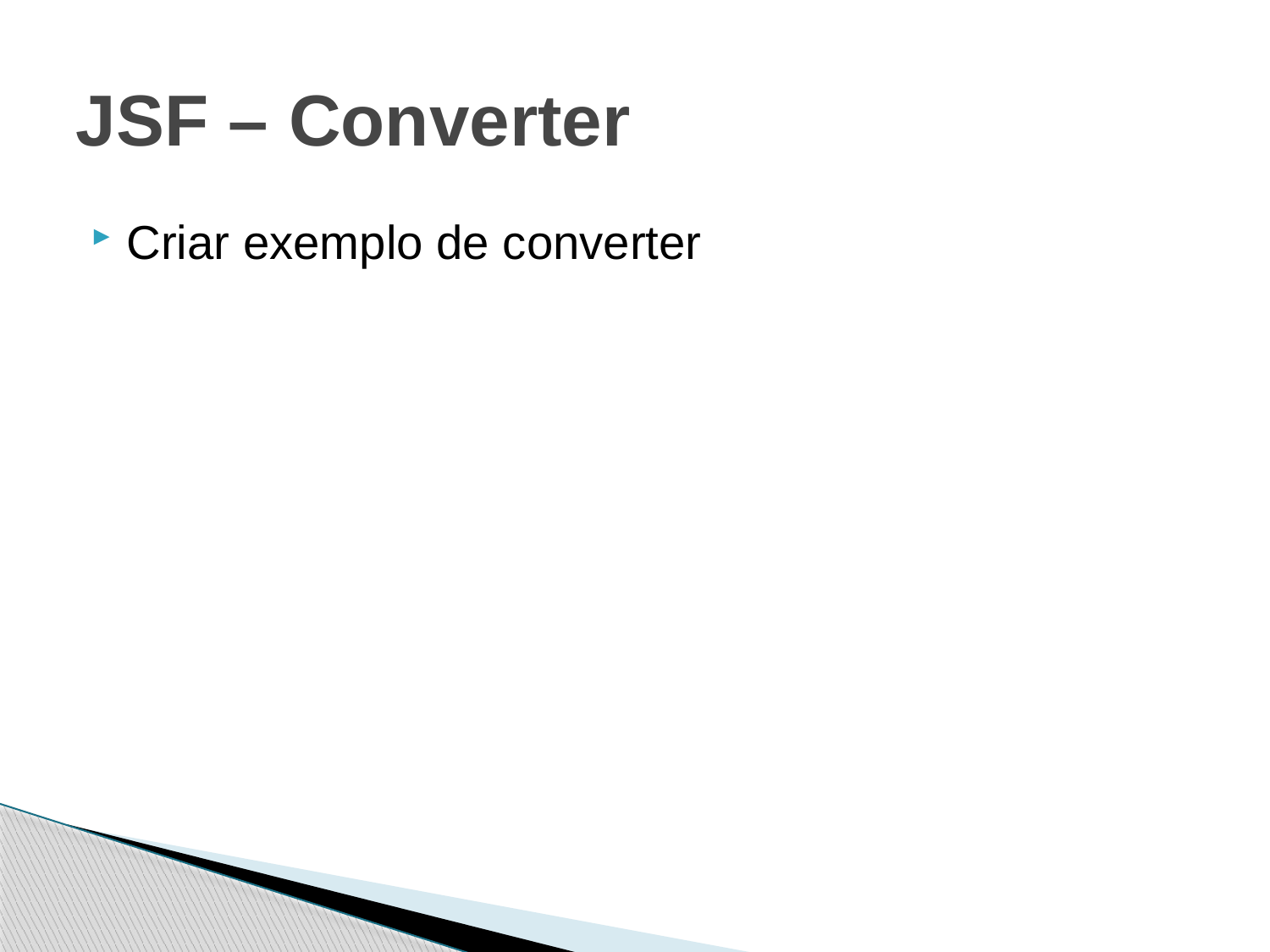

# JSF – Converter
Criar exemplo de converter